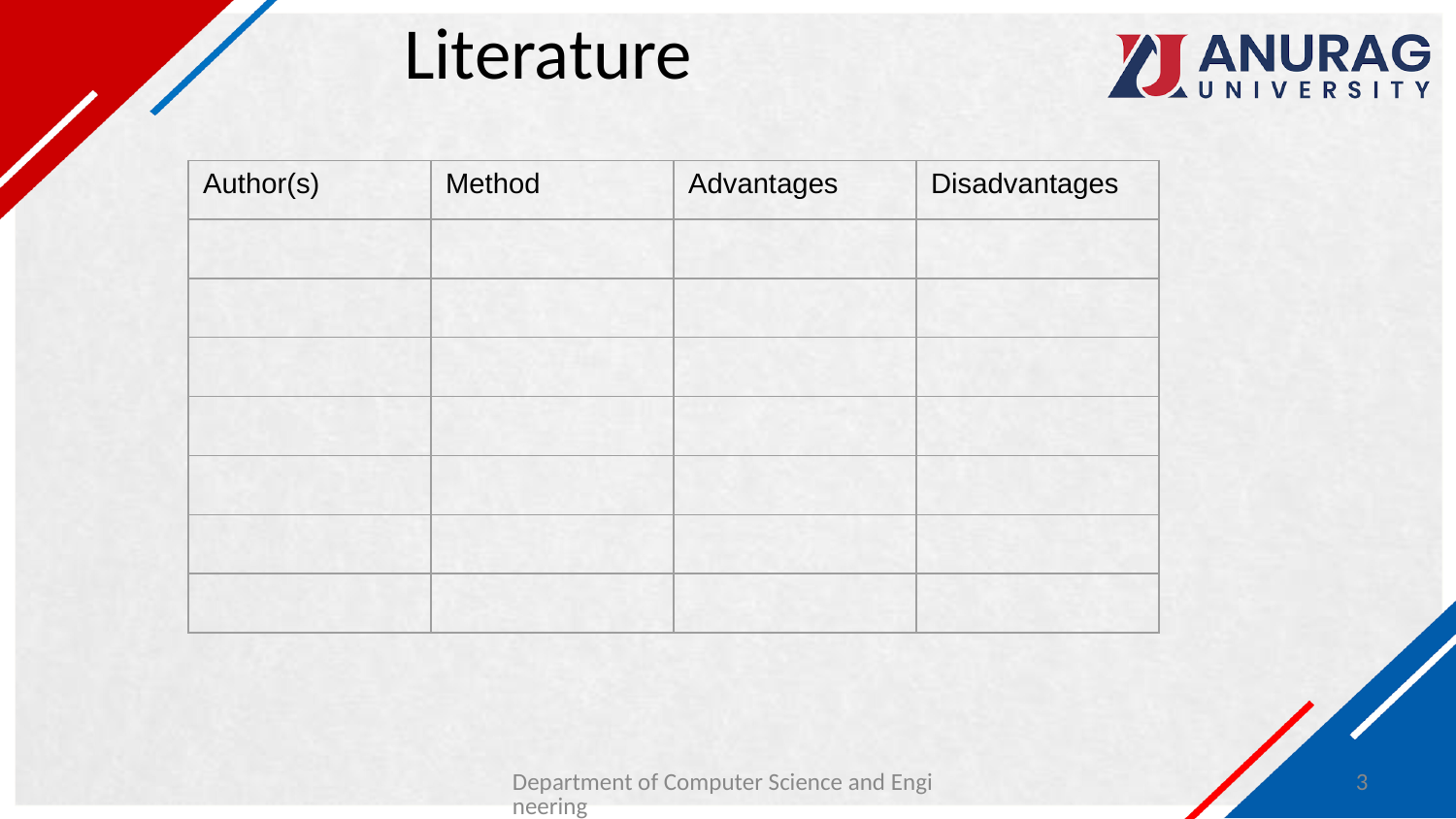

# Literature
| Author(s) | Method | Advantages | Disadvantages |
| --- | --- | --- | --- |
|  |  |  |  |
|  |  |  |  |
|  |  |  |  |
|  |  |  |  |
|  |  |  |  |
|  |  |  |  |
|  |  |  |  |

Department of Computer Science and Engineering
3